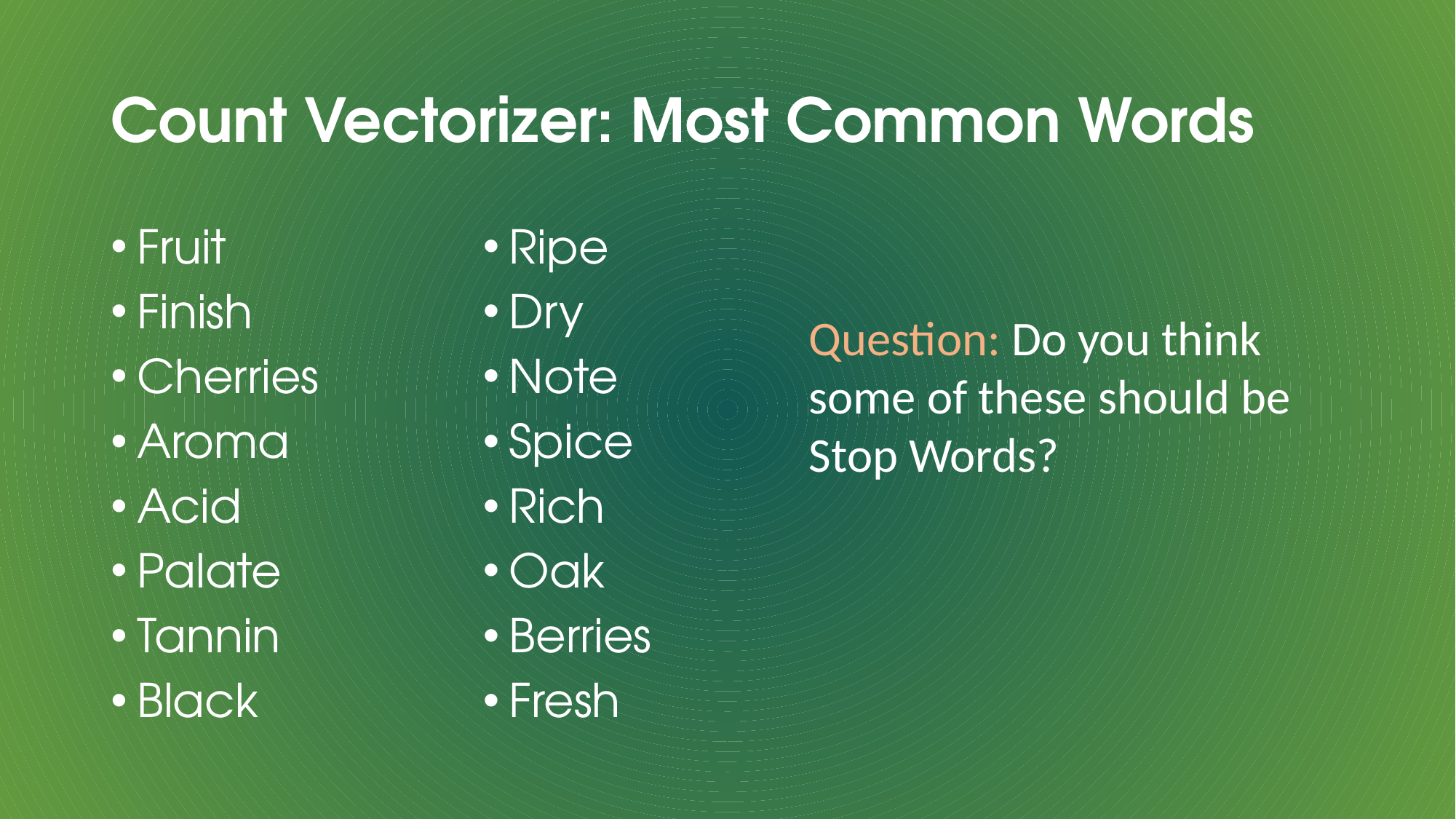

# Count Vectorizer: Most Common Words
Fruit
Finish
Cherries
Aroma
Acid
Palate
Tannin
Black
Ripe
Dry
Note
Spice
Rich
Oak
Berries
Fresh
Question: Do you think some of these should be
Stop Words?